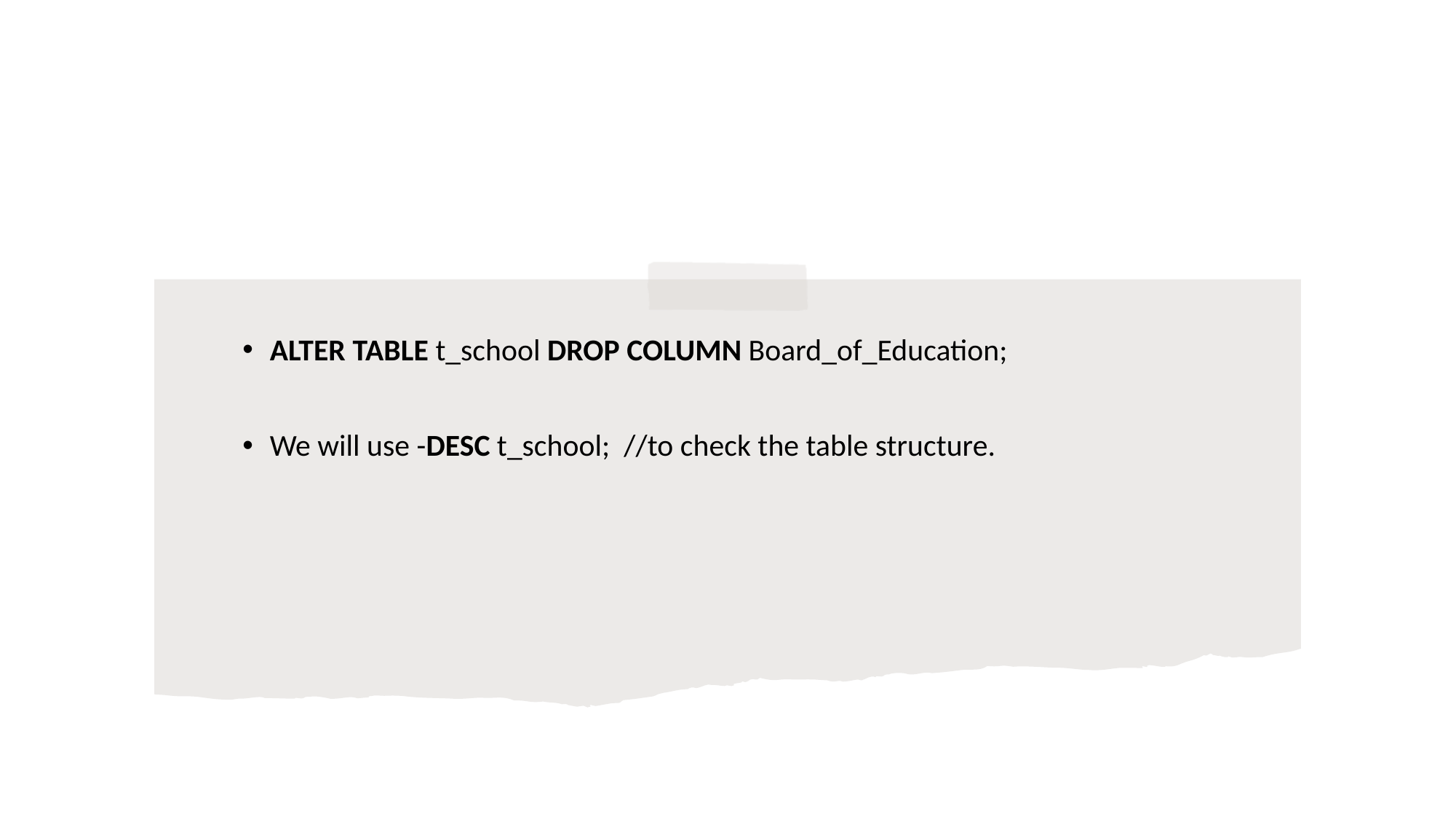

#

ALTER TABLE t_school DROP COLUMN Board_of_Education;

We will use -DESC t_school;  //to check the table structure.